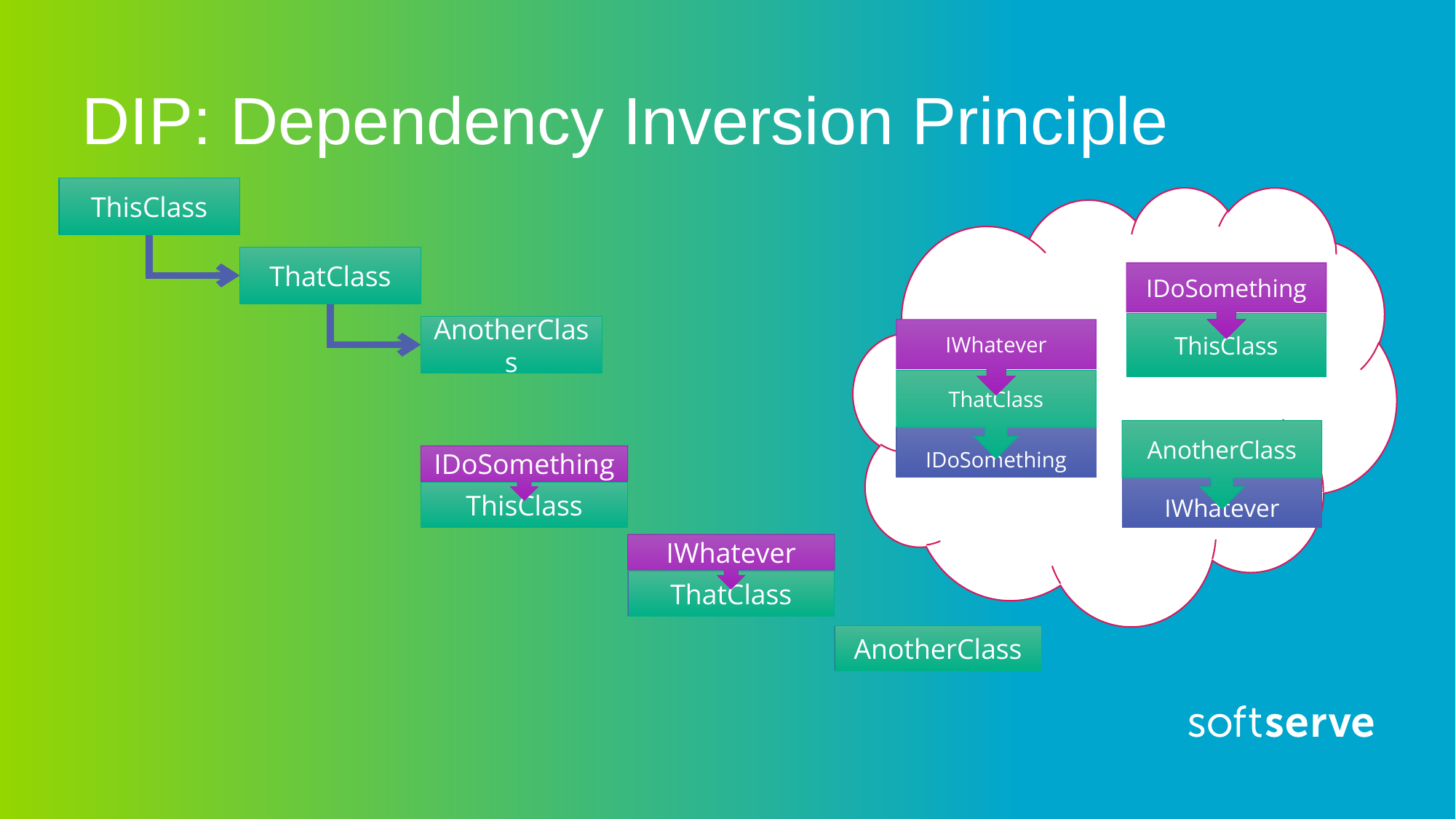

# DIP: Dependency Inversion Principle
ThisClass
ThatClass
AnotherClass

IDoSomething
ThisClass
IWhatever
ThatClass
AnotherClass
IDoSomething
IWhatever
IDoSomething
ThisClass
IWhatever
ThatClass
AnotherClass